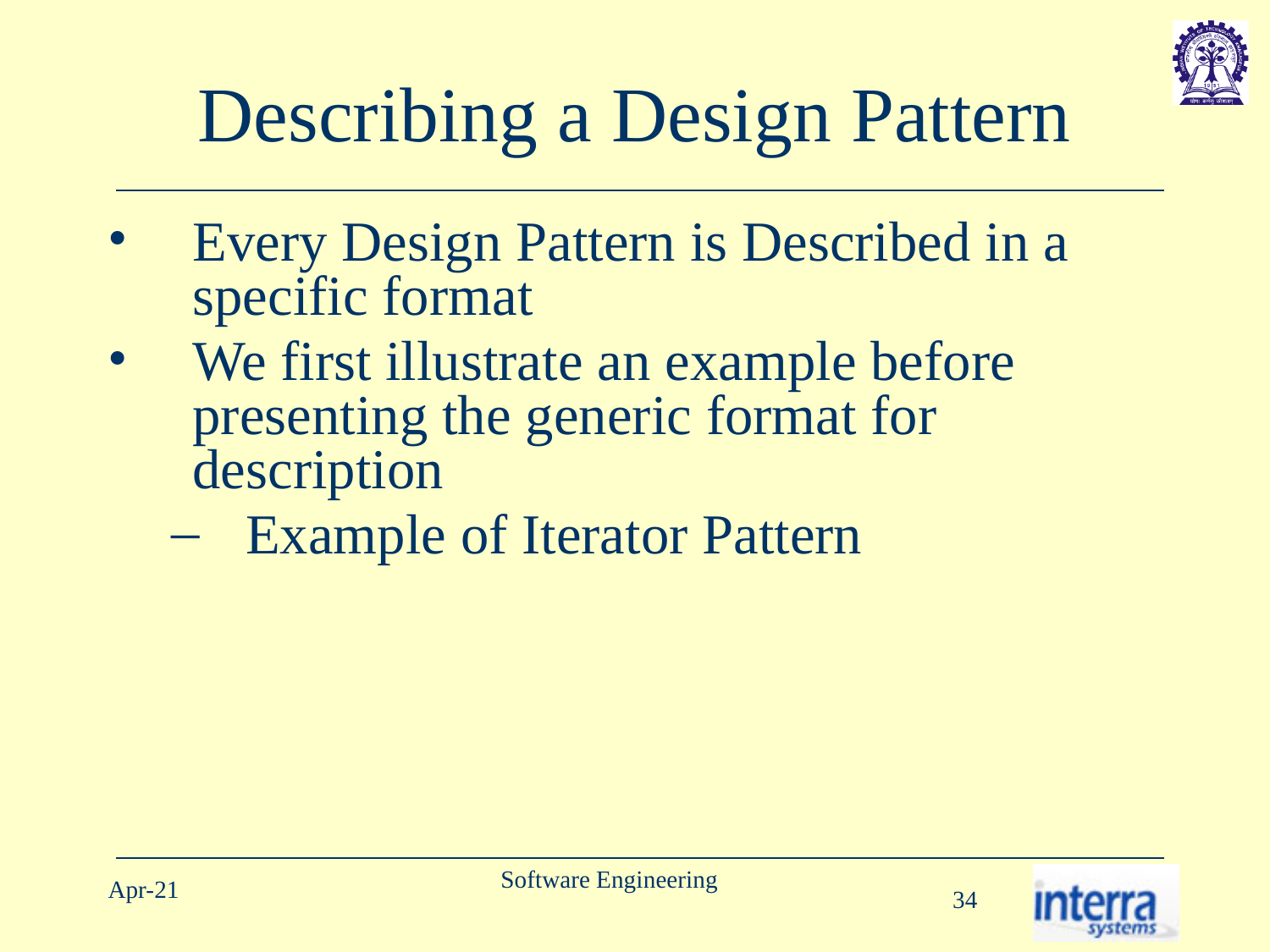

# Describing a Design Pattern
Every Design Pattern is Described in a specific format
We first illustrate an example before presenting the generic format for description
Example of Iterator Pattern
Software Engineering
Apr-21